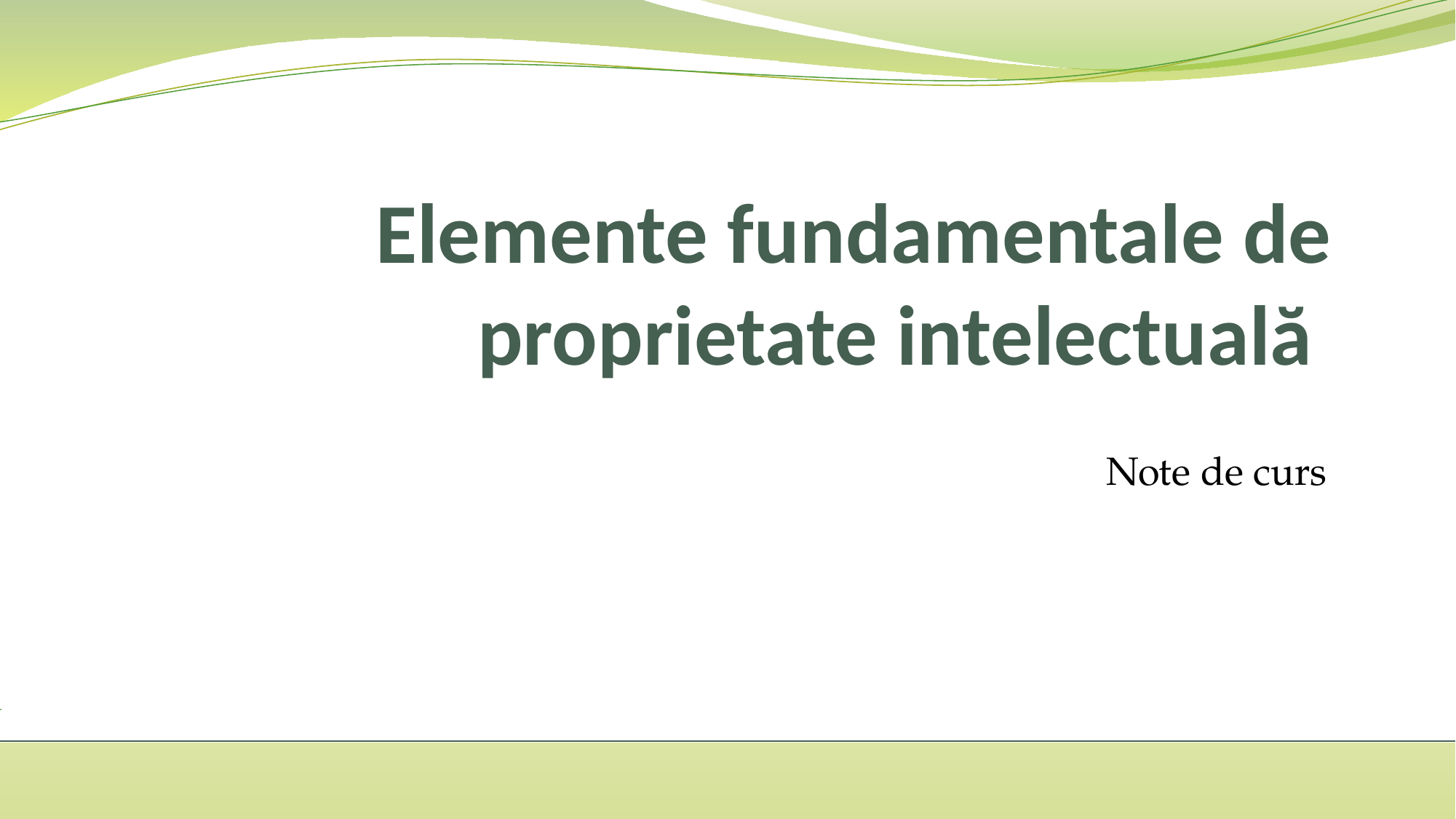

# Elemente fundamentale de proprietate intelectuală

Note de curs